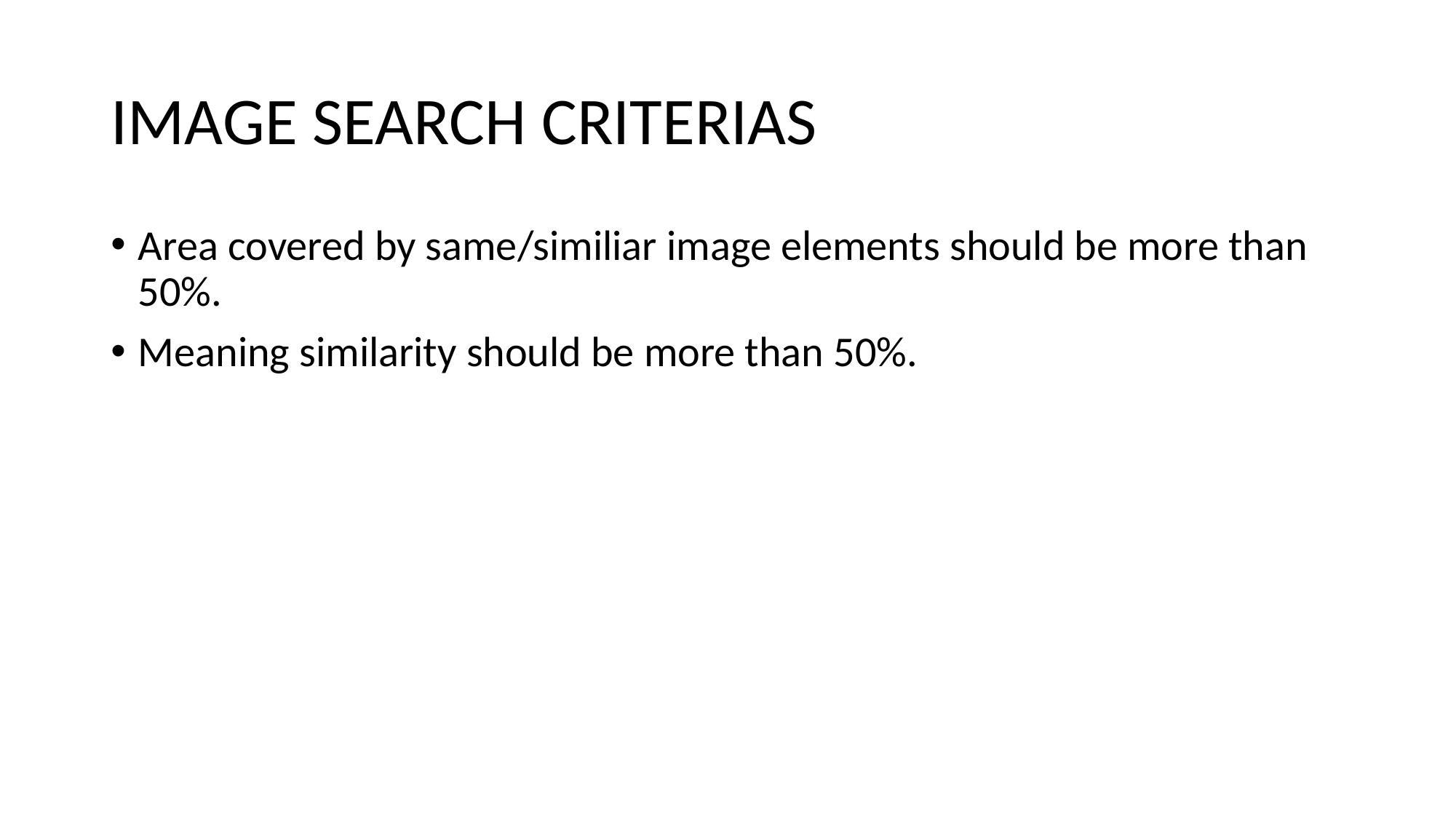

# IMAGE SEARCH CRITERIAS
Area covered by same/similiar image elements should be more than 50%.
Meaning similarity should be more than 50%.